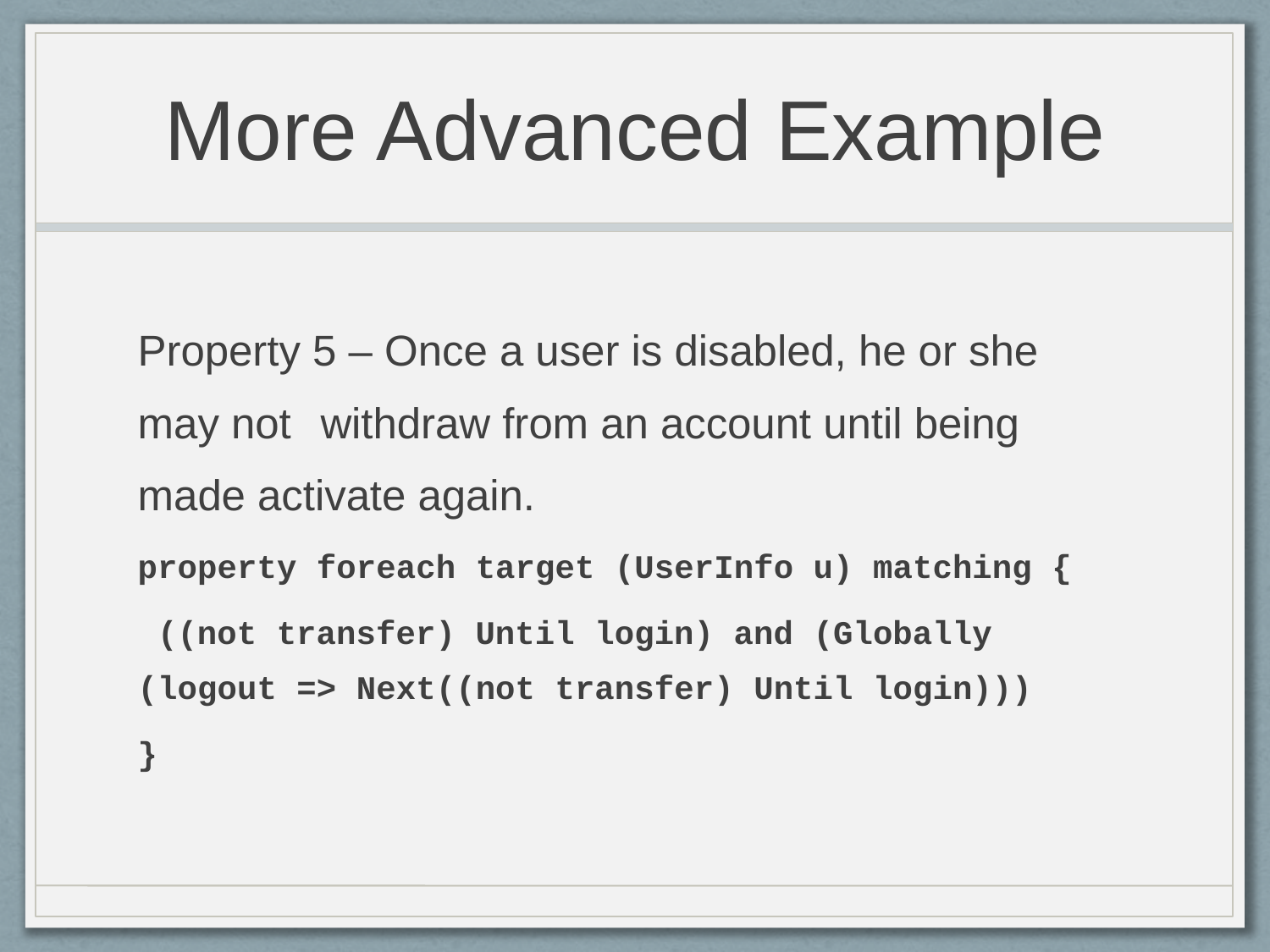

# More Advanced Example
Property 5 – Once a user is disabled, he or she may not 	withdraw from an account until being made activate again.
property foreach target (UserInfo u) matching {
 ((not transfer) Until login) and (Globally (logout => Next((not transfer) Until login)))
}